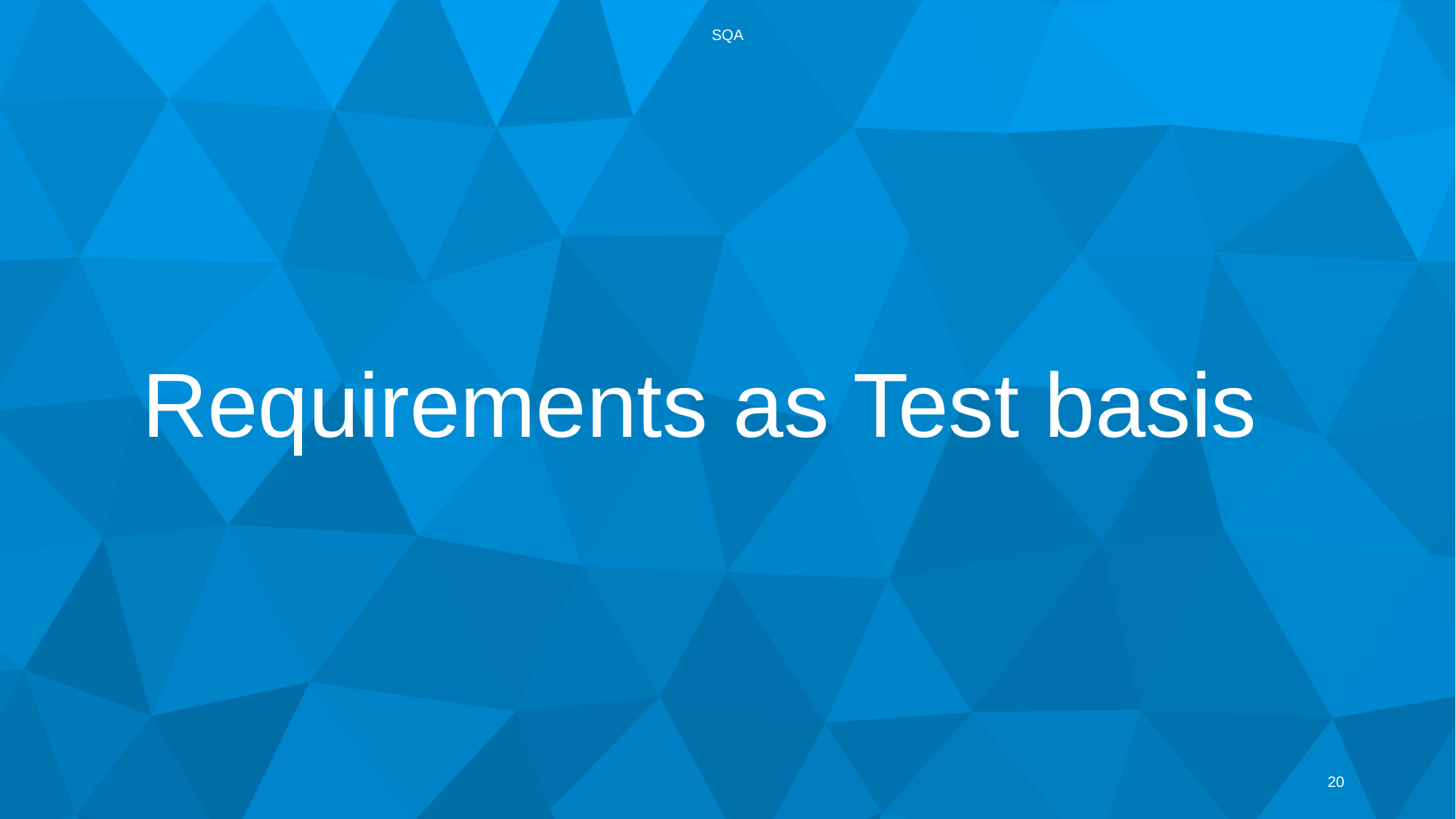

SQA
# Requirements as Test basis
20